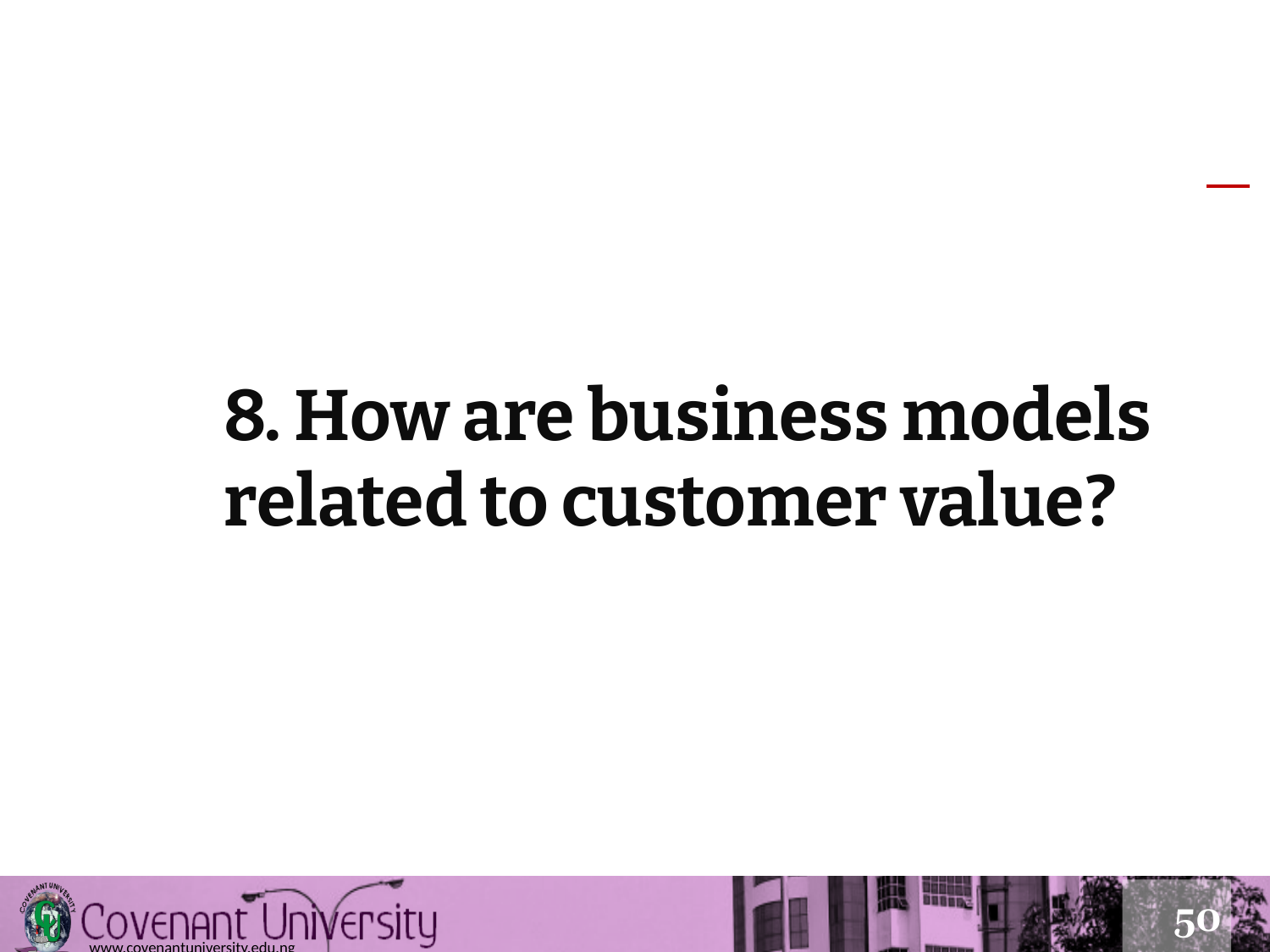

# 8. How are business models related to customer value?